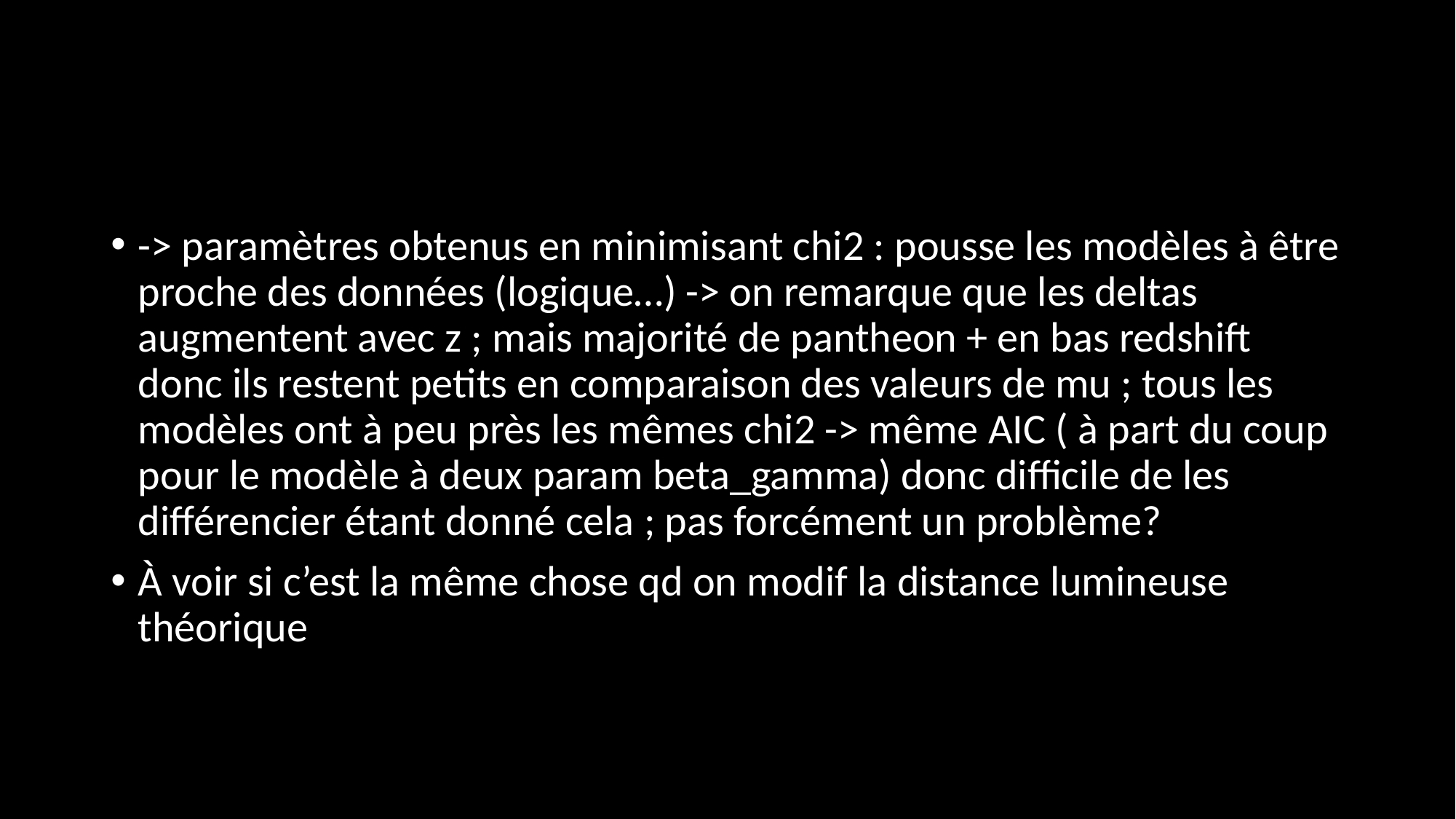

#
-> paramètres obtenus en minimisant chi2 : pousse les modèles à être proche des données (logique…) -> on remarque que les deltas augmentent avec z ; mais majorité de pantheon + en bas redshift donc ils restent petits en comparaison des valeurs de mu ; tous les modèles ont à peu près les mêmes chi2 -> même AIC ( à part du coup pour le modèle à deux param beta_gamma) donc difficile de les différencier étant donné cela ; pas forcément un problème?
À voir si c’est la même chose qd on modif la distance lumineuse théorique